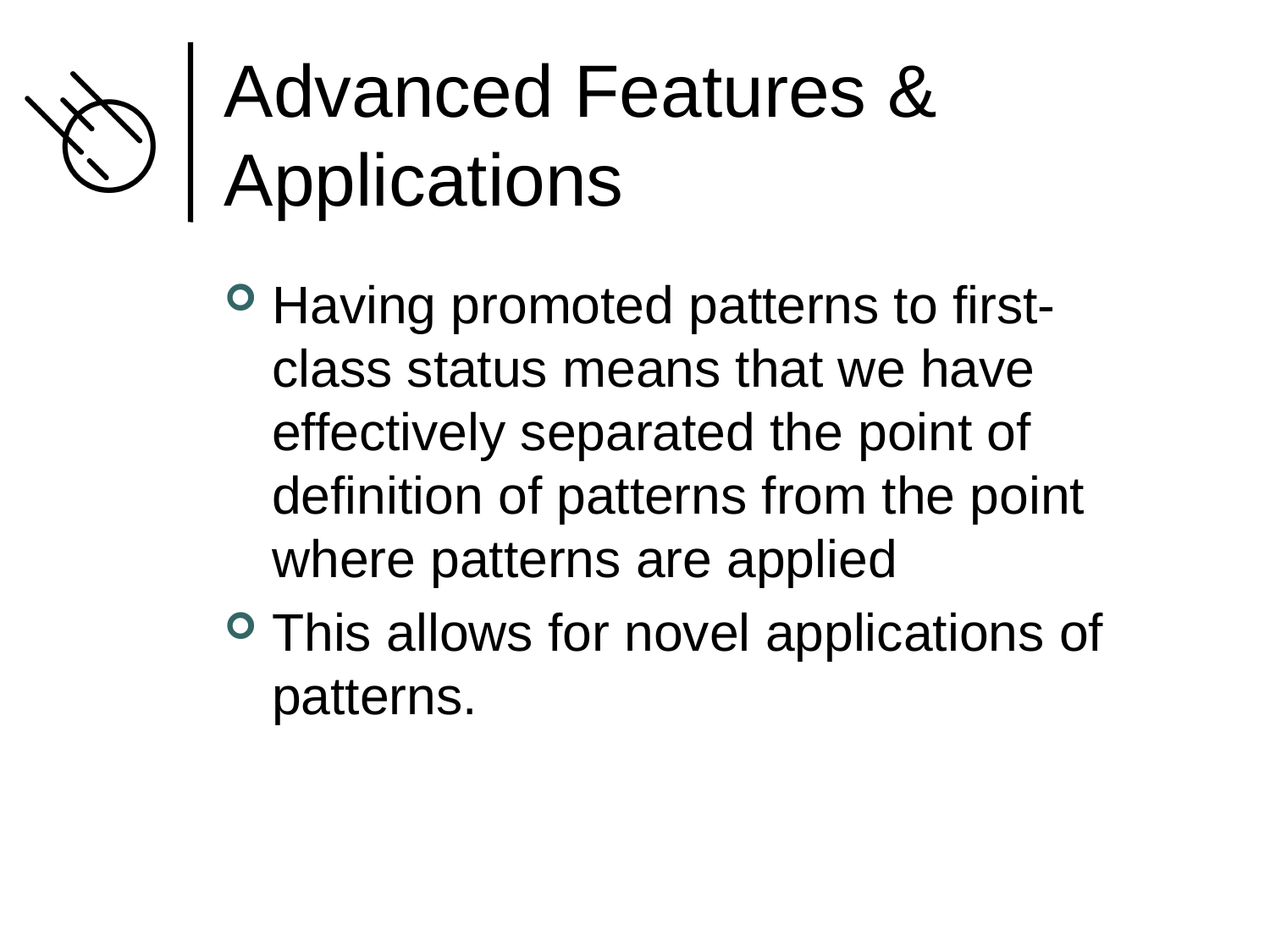

# Advanced Features & Applications
Having promoted patterns to first-class status means that we have effectively separated the point of definition of patterns from the point where patterns are applied
This allows for novel applications of patterns.